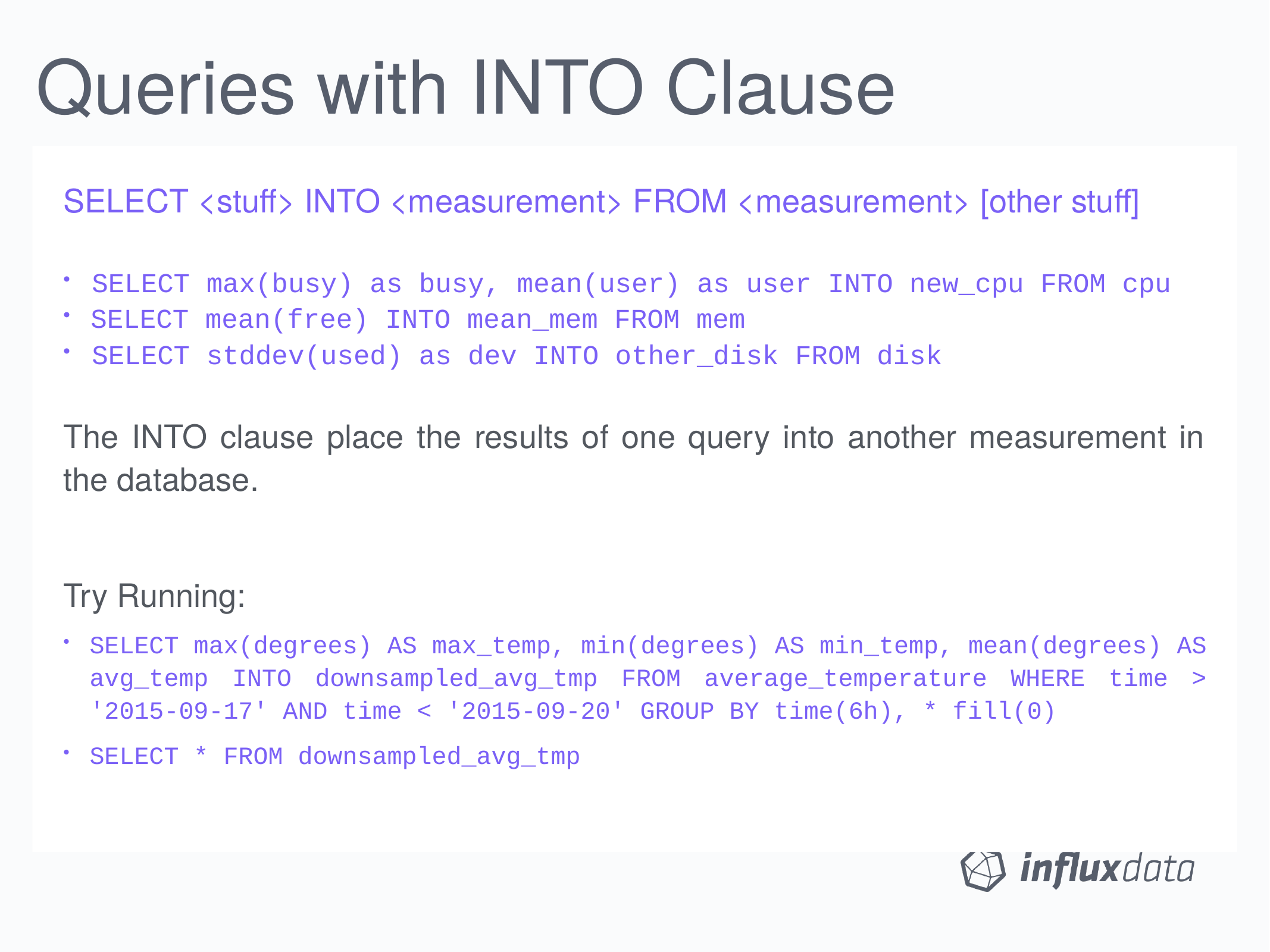

Queries with INTO Clause
SELECT <stuff> INTO <measurement> FROM <measurement> [other stuff]

SELECT max(busy) as busy, mean(user) as user INTO new_cpu FROM cpu
SELECT mean(free) INTO mean_mem FROM mem
SELECT stddev(used) as dev INTO other_disk FROM disk

The INTO clause place the results of one query into another measurement in the database.

Try Running:
SELECT max(degrees) AS max_temp, min(degrees) AS min_temp, mean(degrees) AS avg_temp INTO downsampled_avg_tmp FROM average_temperature WHERE time > '2015-09-17' AND time < '2015-09-20' GROUP BY time(6h), * fill(0)
SELECT * FROM downsampled_avg_tmp